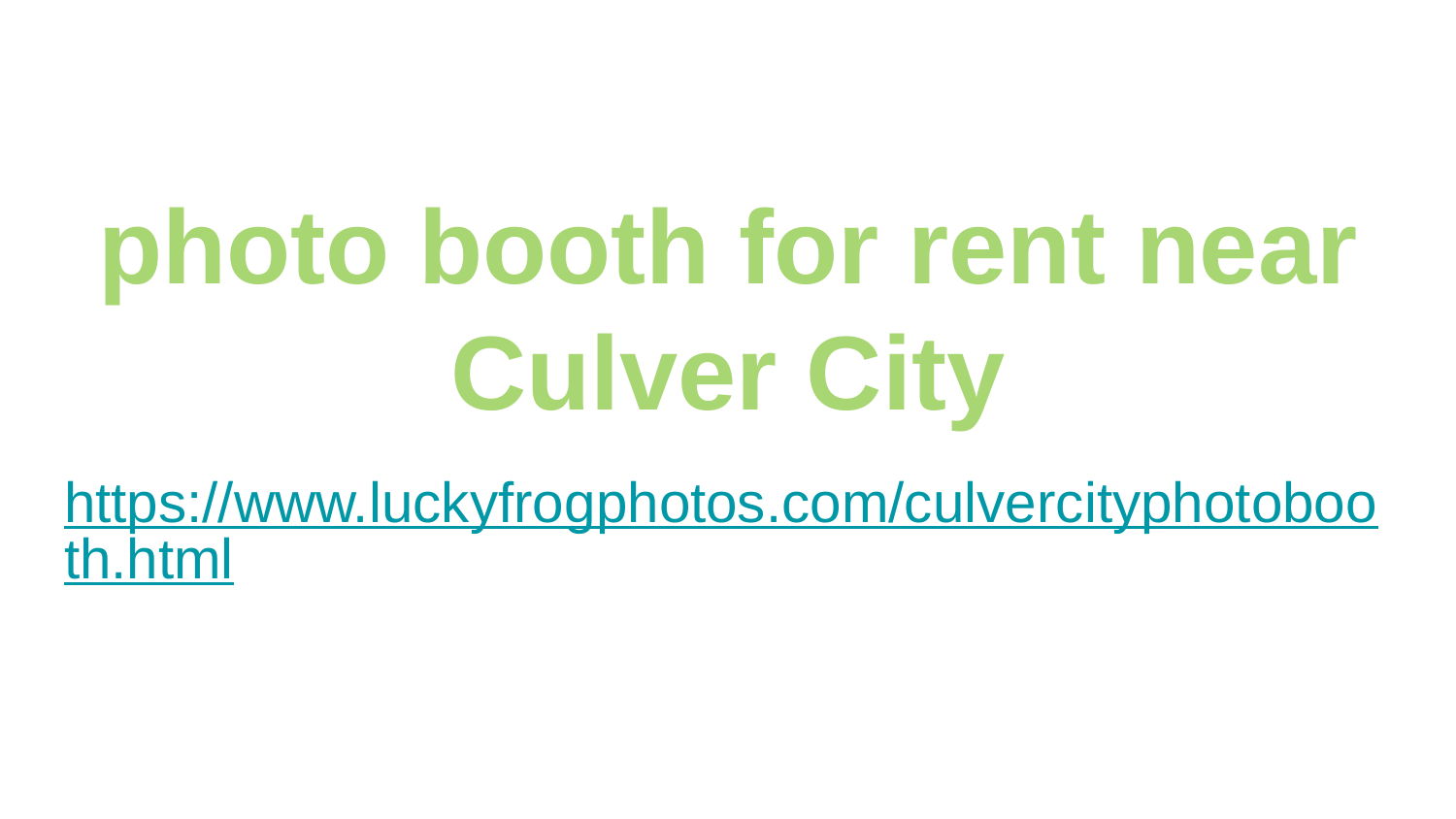

# photo booth for rent near Culver City
https://www.luckyfrogphotos.com/culvercityphotobooth.html